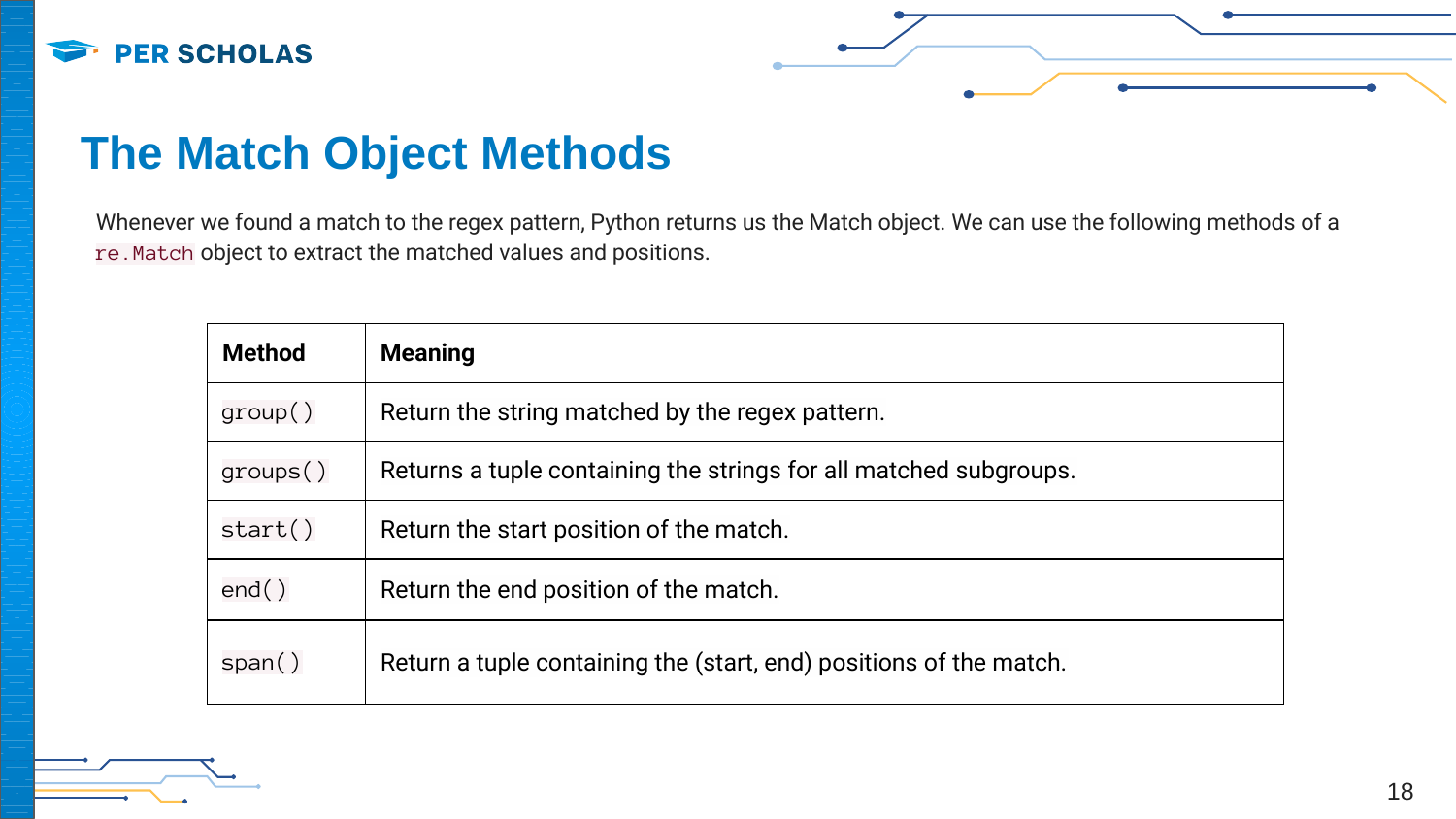

# The Match Object Methods
Whenever we found a match to the regex pattern, Python returns us the Match object. We can use the following methods of a re.Match object to extract the matched values and positions.
| Method | Meaning |
| --- | --- |
| group() | Return the string matched by the regex pattern. |
| groups() | Returns a tuple containing the strings for all matched subgroups. |
| start() | Return the start position of the match. |
| end() | Return the end position of the match. |
| span() | Return a tuple containing the (start, end) positions of the match. |
18